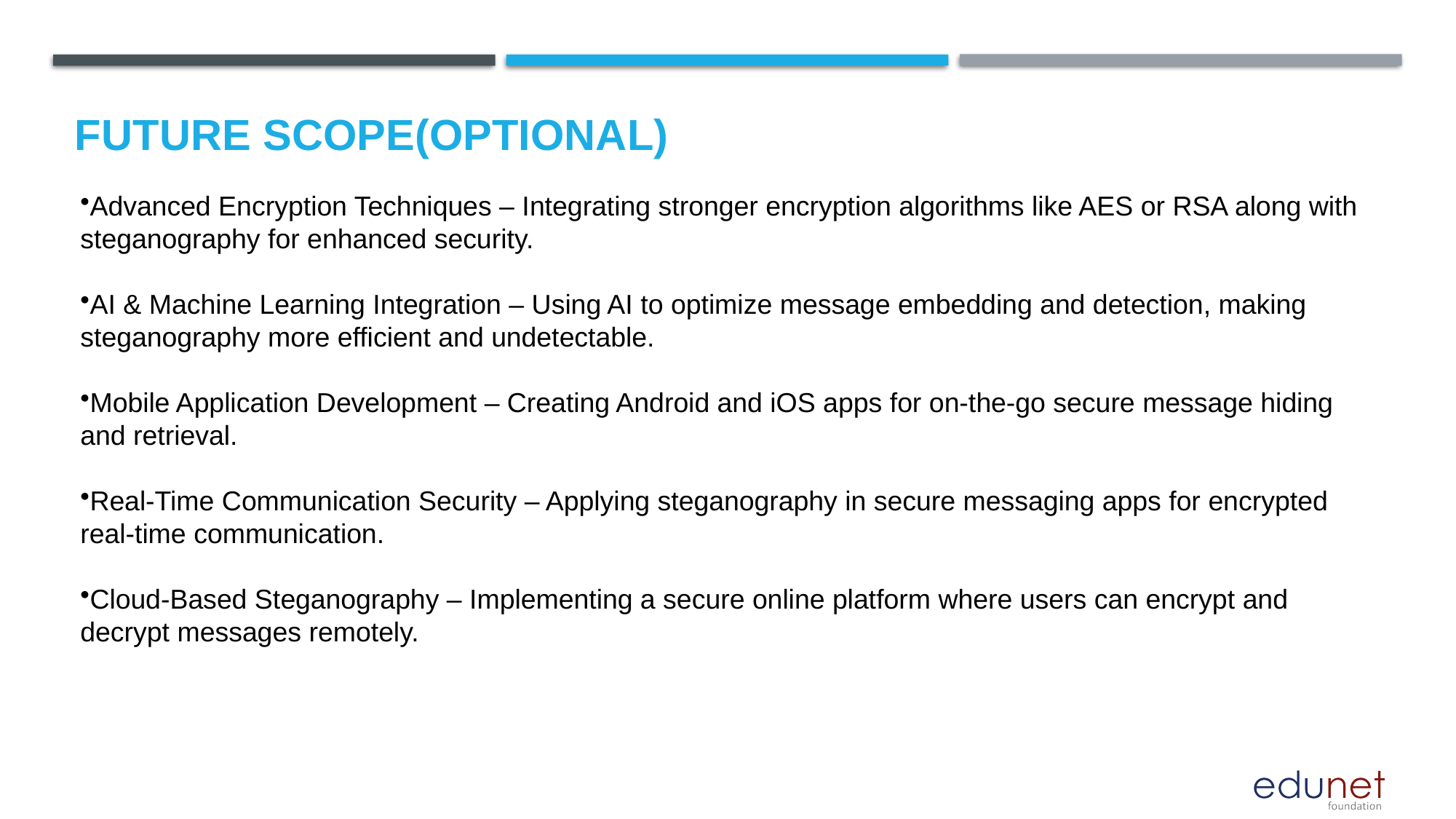

Future scope(optional)
Advanced Encryption Techniques – Integrating stronger encryption algorithms like AES or RSA along with steganography for enhanced security.

AI & Machine Learning Integration – Using AI to optimize message embedding and detection, making steganography more efficient and undetectable.

Mobile Application Development – Creating Android and iOS apps for on-the-go secure message hiding and retrieval.

Real-Time Communication Security – Applying steganography in secure messaging apps for encrypted real-time communication.

Cloud-Based Steganography – Implementing a secure online platform where users can encrypt and decrypt messages remotely.